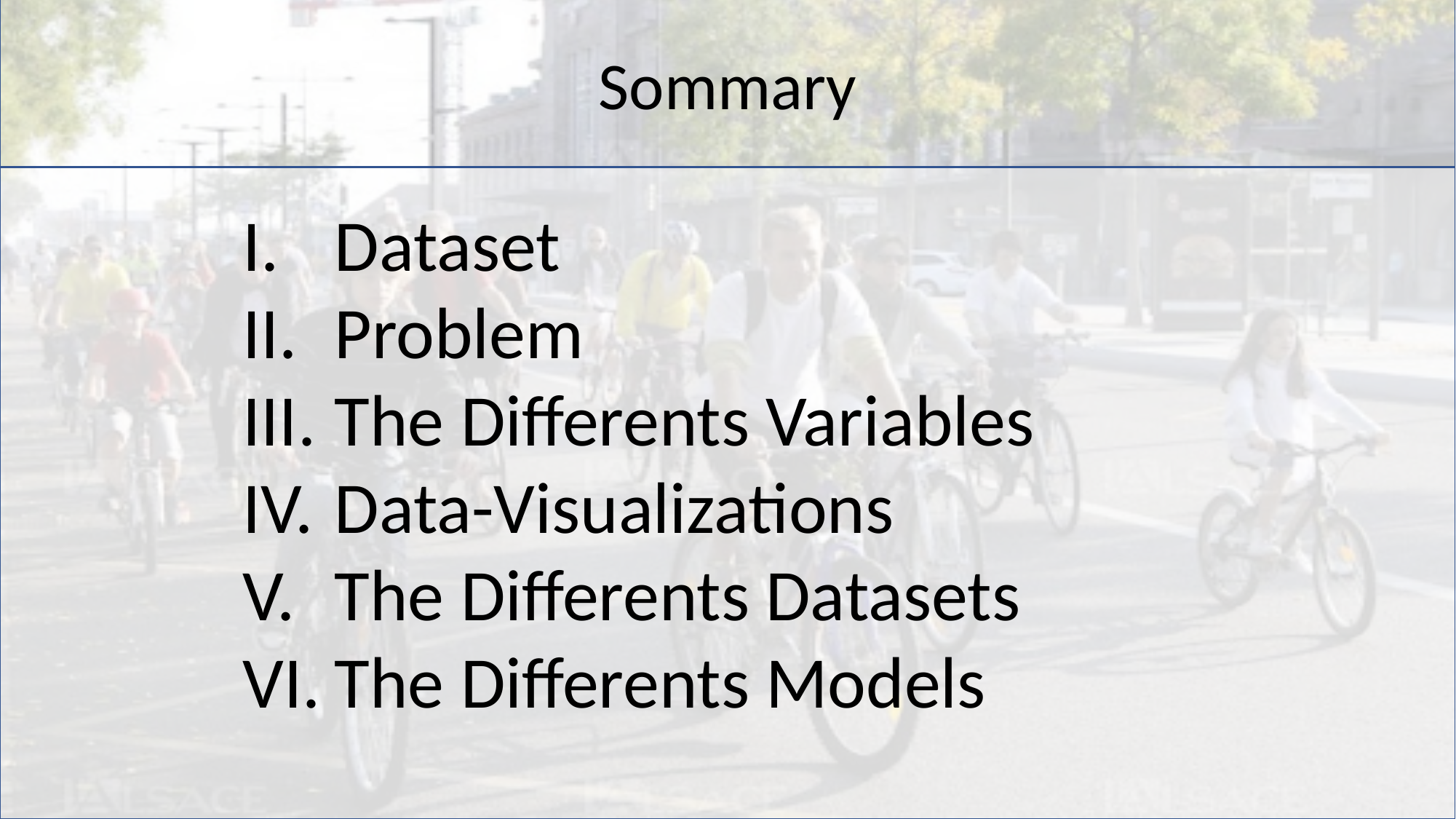

Sommary

I.
II.
III.
IV.
V.
VI.
Dataset
Problem
The Differents Variables
Data-Visualizations
The Differents Datasets
The Differents Models